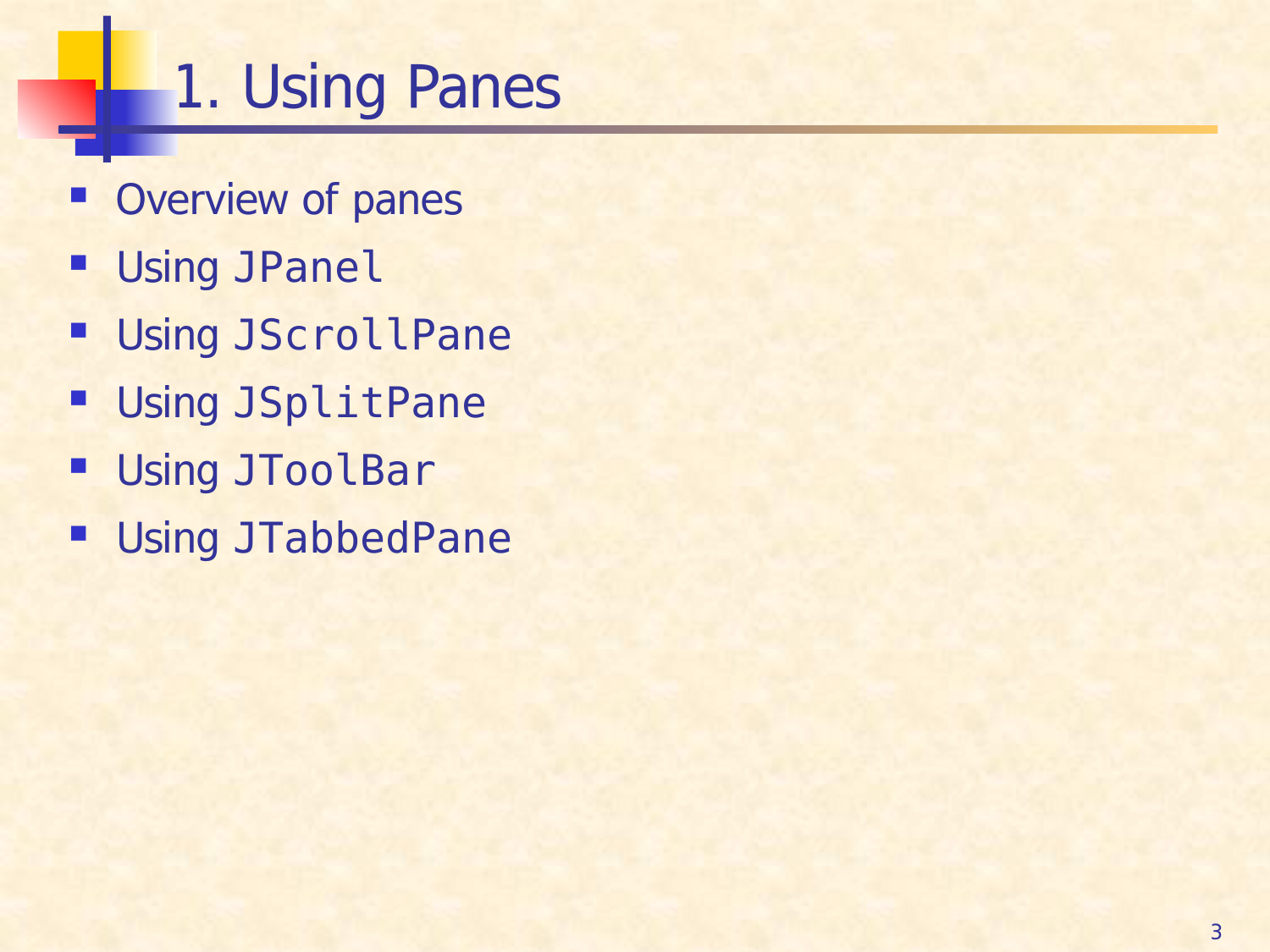

# 1. Using Panes
Overview of panes
Using JPanel
Using JScrollPane
Using JSplitPane
Using JToolBar
Using JTabbedPane

3